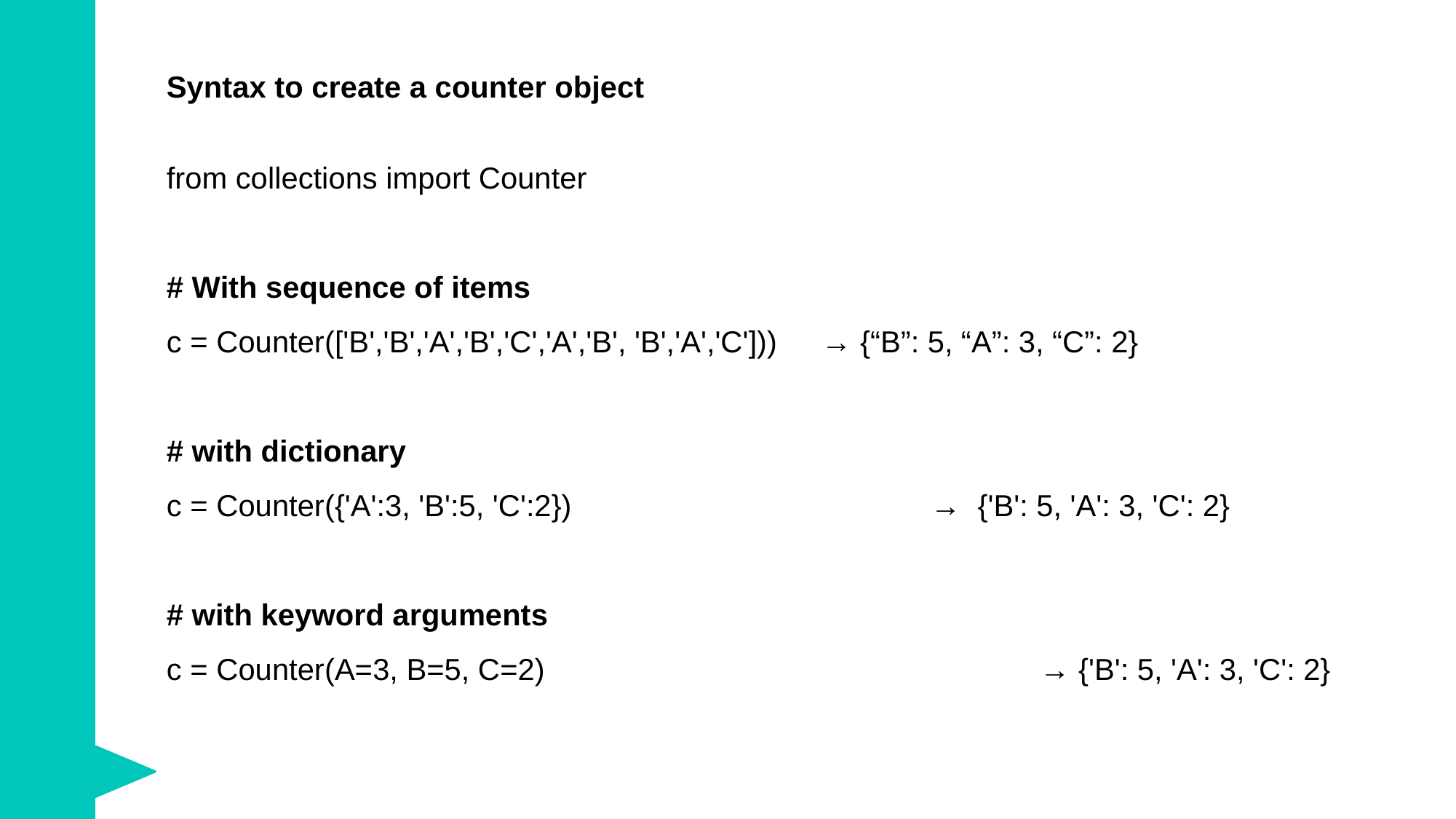

Syntax to create a counter object

from collections import Counter

# With sequence of items
c = Counter(['B','B','A','B','C','A','B', 'B','A','C']))   	→ {“B”: 5, “A”: 3, “C”: 2}

# with dictionary
c = Counter({'A':3, 'B':5, 'C':2})				→  {'B': 5, 'A': 3, 'C': 2}

# with keyword arguments
c = Counter(A=3, B=5, C=2)					→ {'B': 5, 'A': 3, 'C': 2}